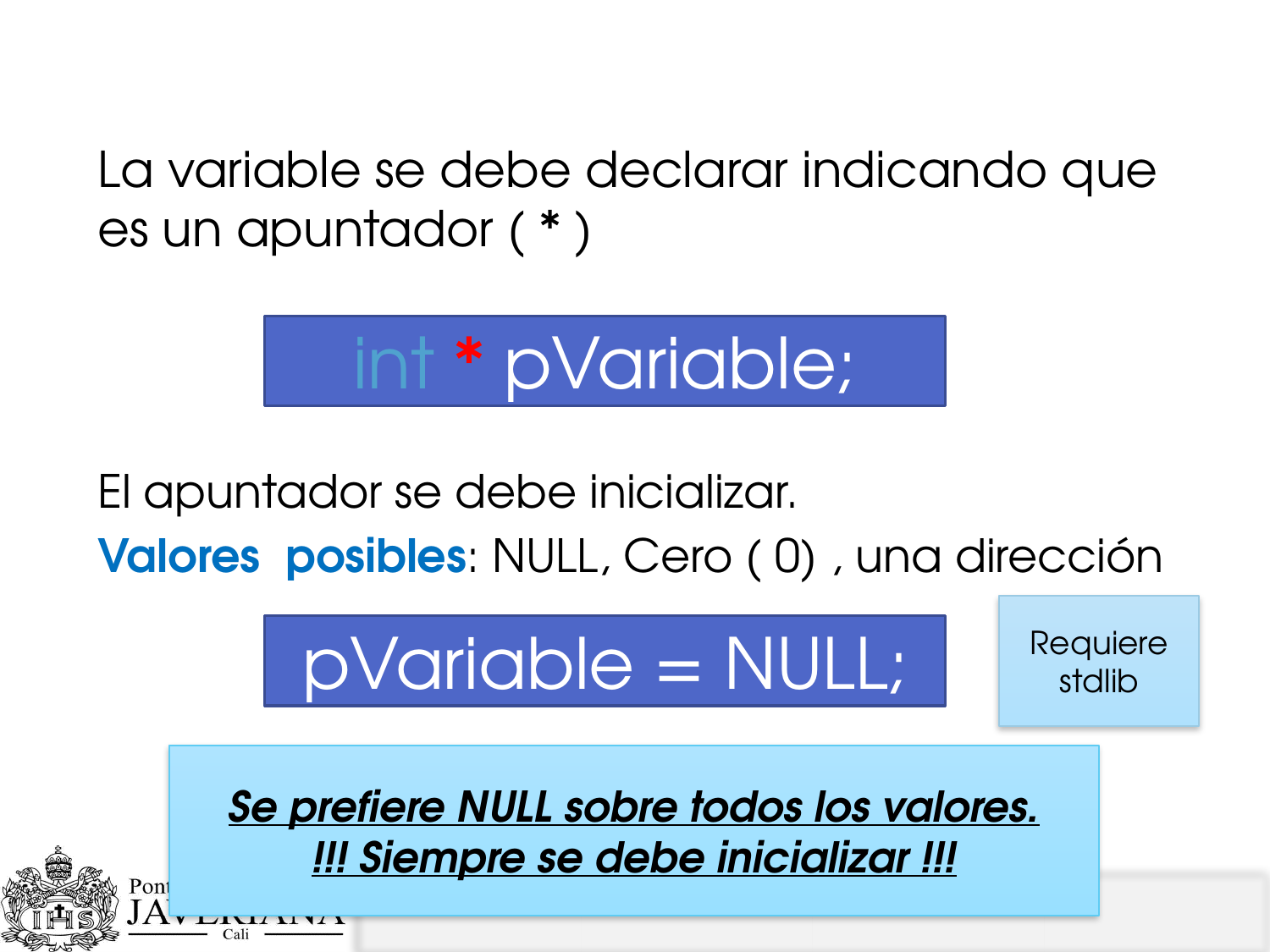

# ¿Cómo se usan los apuntadores?
La variable se debe declarar indicando que es un apuntador ( * )
int * pVariable;
El apuntador se debe inicializar.
Valores  posibles: NULL, Cero ( 0) , una dirección
Requiere stdlib
pVariable = NULL;
Se prefiere NULL sobre todos los valores.
!!! Siempre se debe inicializar !!!